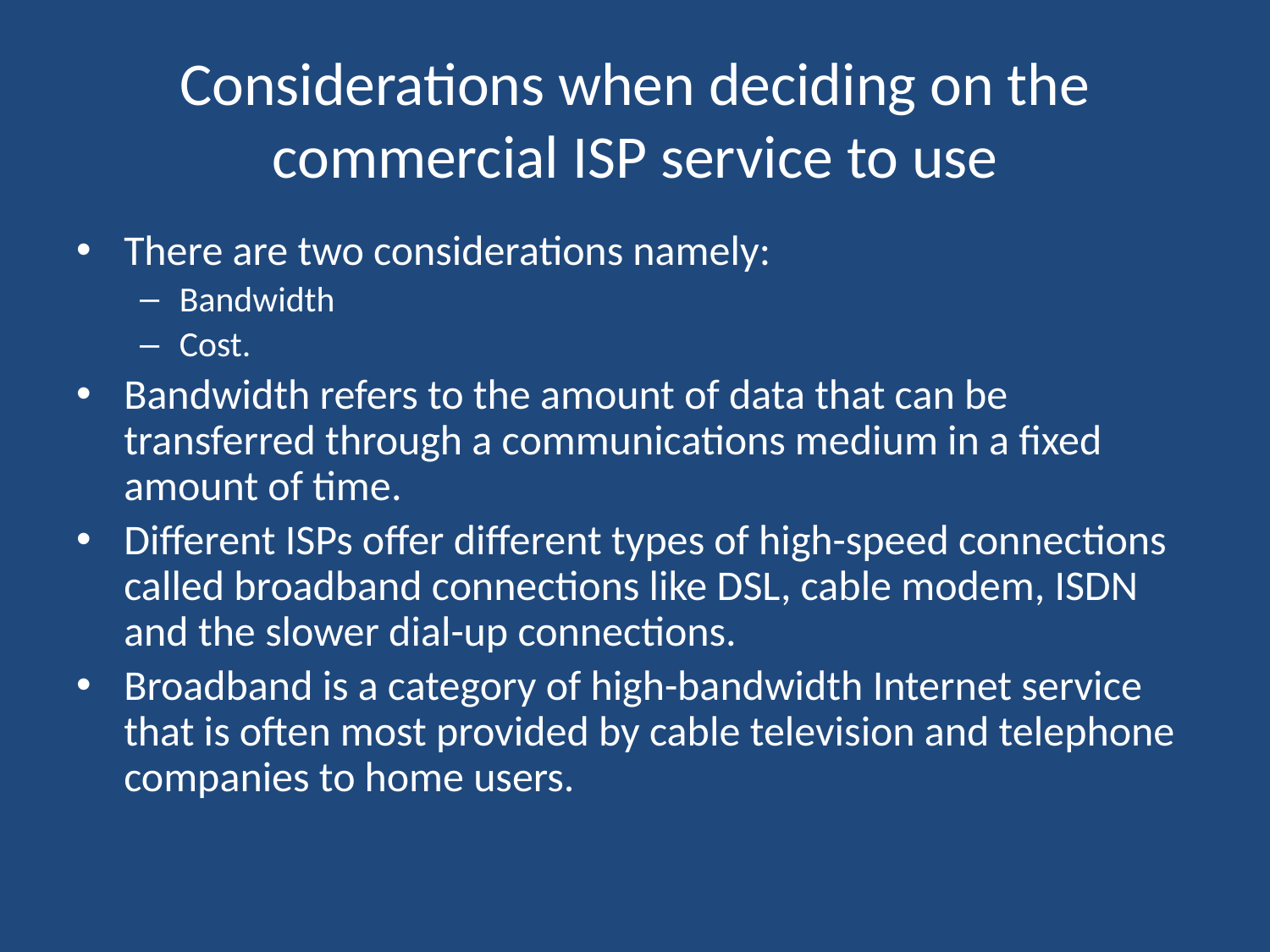

# Considerations when deciding on the commercial ISP service to use
There are two considerations namely:
Bandwidth
Cost.
Bandwidth refers to the amount of data that can be transferred through a communications medium in a fixed amount of time.
Different ISPs offer different types of high-speed connections called broadband connections like DSL, cable modem, ISDN and the slower dial-up connections.
Broadband is a category of high-bandwidth Internet service that is often most provided by cable television and telephone companies to home users.